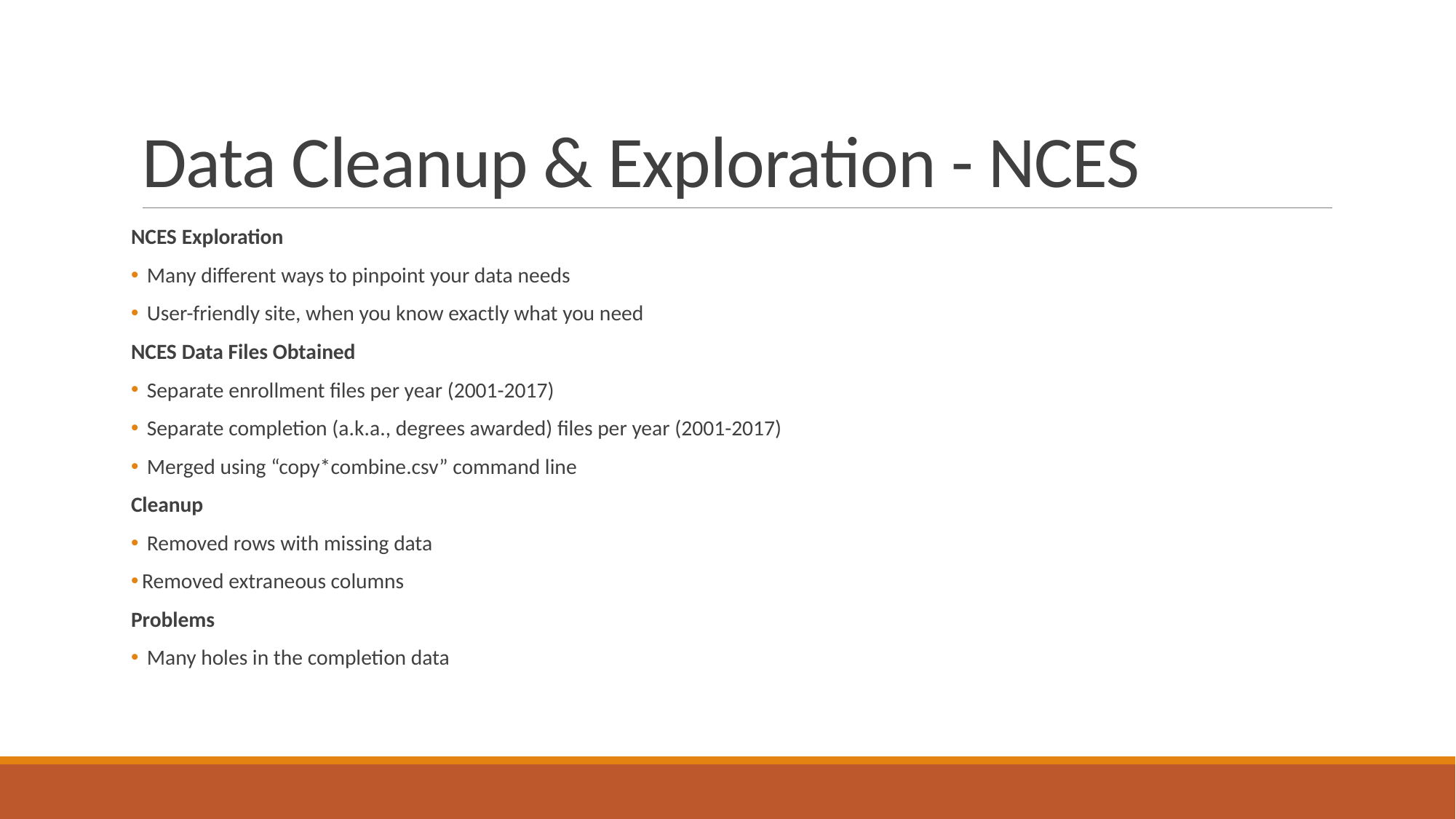

# Data Cleanup & Exploration - NCES
NCES Exploration
 Many different ways to pinpoint your data needs
 User-friendly site, when you know exactly what you need
NCES Data Files Obtained
 Separate enrollment files per year (2001-2017)
 Separate completion (a.k.a., degrees awarded) files per year (2001-2017)
 Merged using “copy*combine.csv” command line
Cleanup
 Removed rows with missing data
Removed extraneous columns
Problems
 Many holes in the completion data